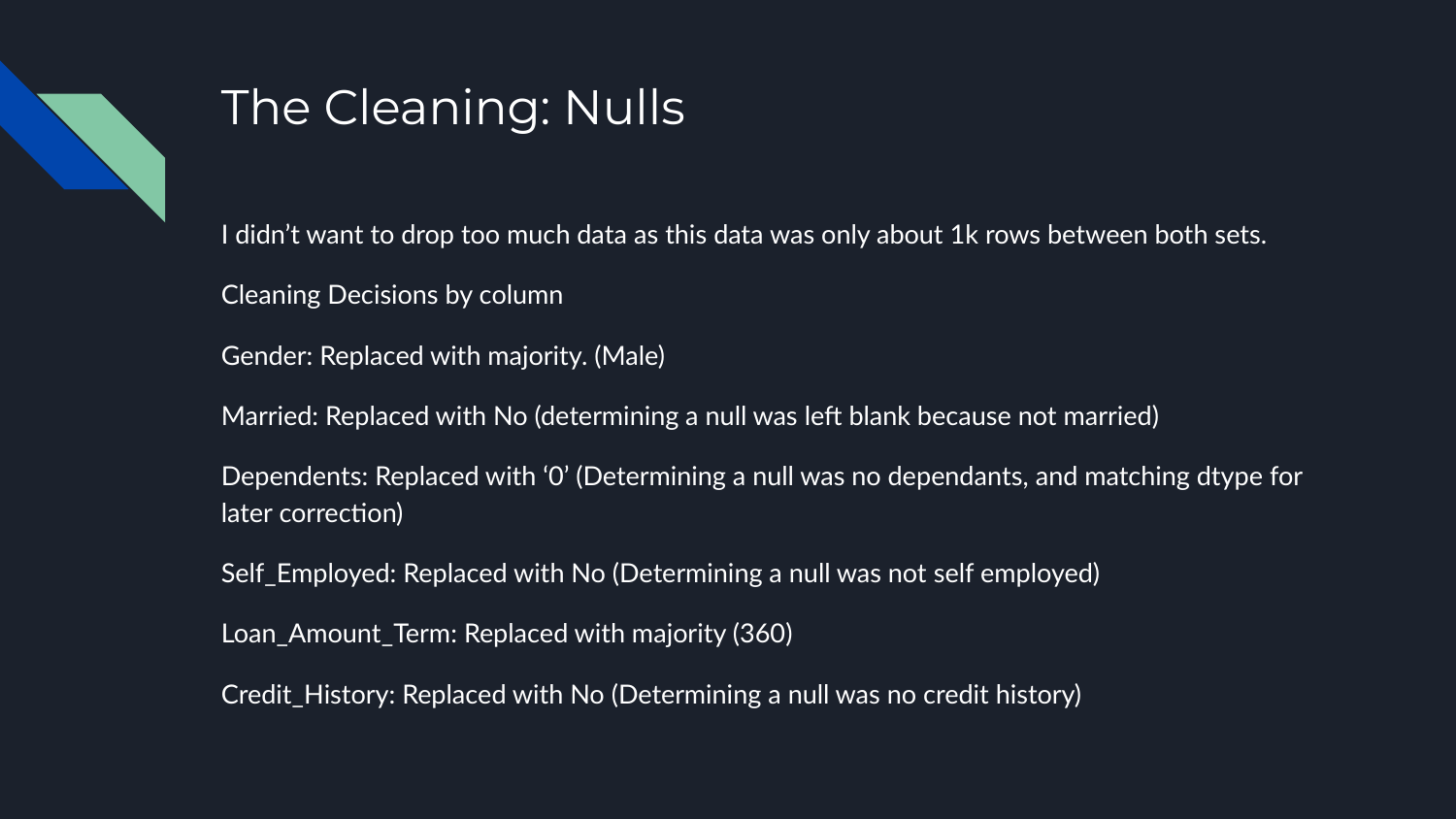

# The Cleaning: Nulls

I didn’t want to drop too much data as this data was only about 1k rows between both sets.
Cleaning Decisions by column
Gender: Replaced with majority. (Male)
Married: Replaced with No (determining a null was left blank because not married)
Dependents: Replaced with ‘0’ (Determining a null was no dependants, and matching dtype for later correction)
Self_Employed: Replaced with No (Determining a null was not self employed)
Loan_Amount_Term: Replaced with majority (360)
Credit_History: Replaced with No (Determining a null was no credit history)